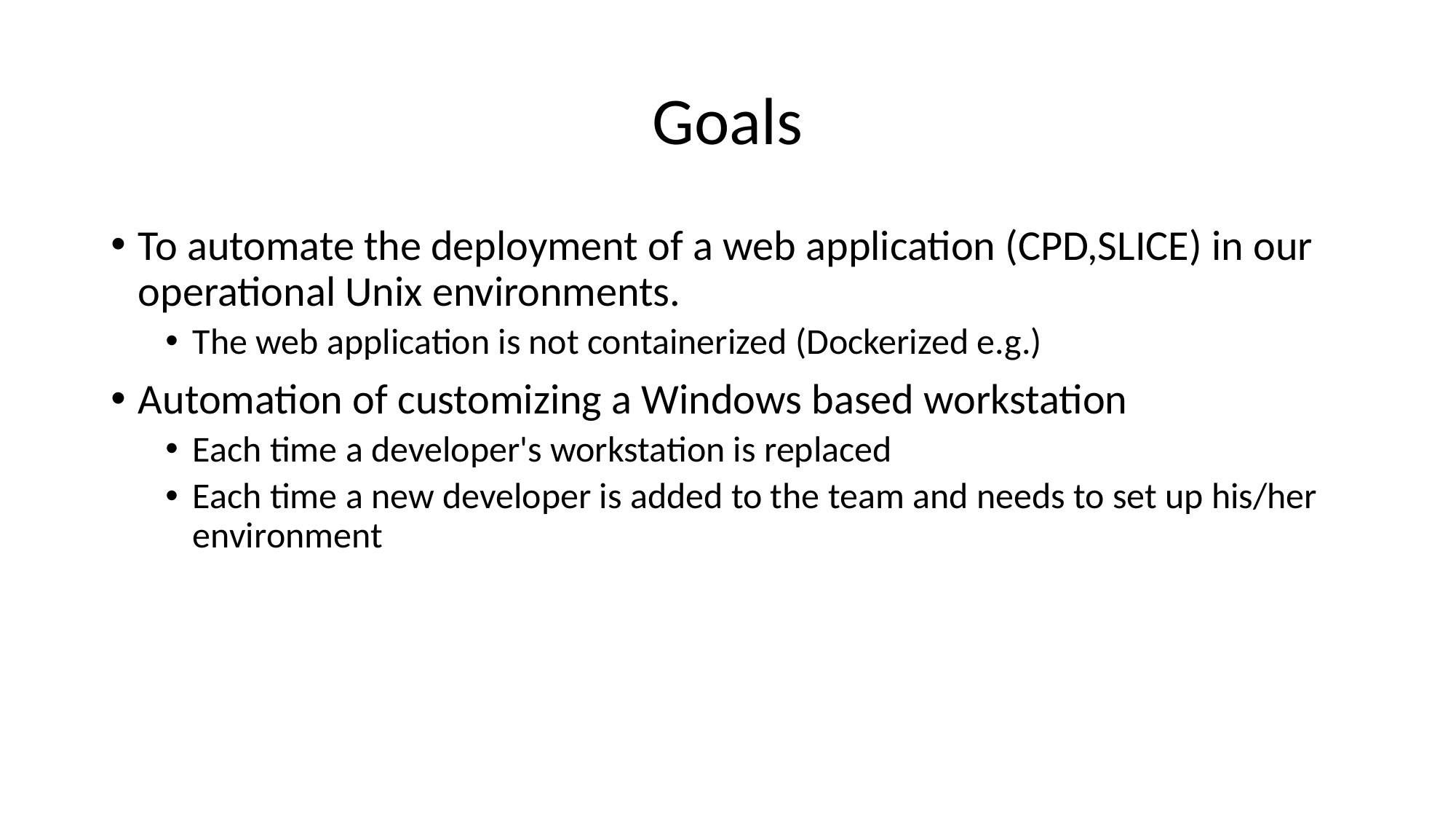

# Goals
To automate the deployment of a web application (CPD,SLICE) in our operational Unix environments.
The web application is not containerized (Dockerized e.g.)
Automation of customizing a Windows based workstation
Each time a developer's workstation is replaced
Each time a new developer is added to the team and needs to set up his/her environment